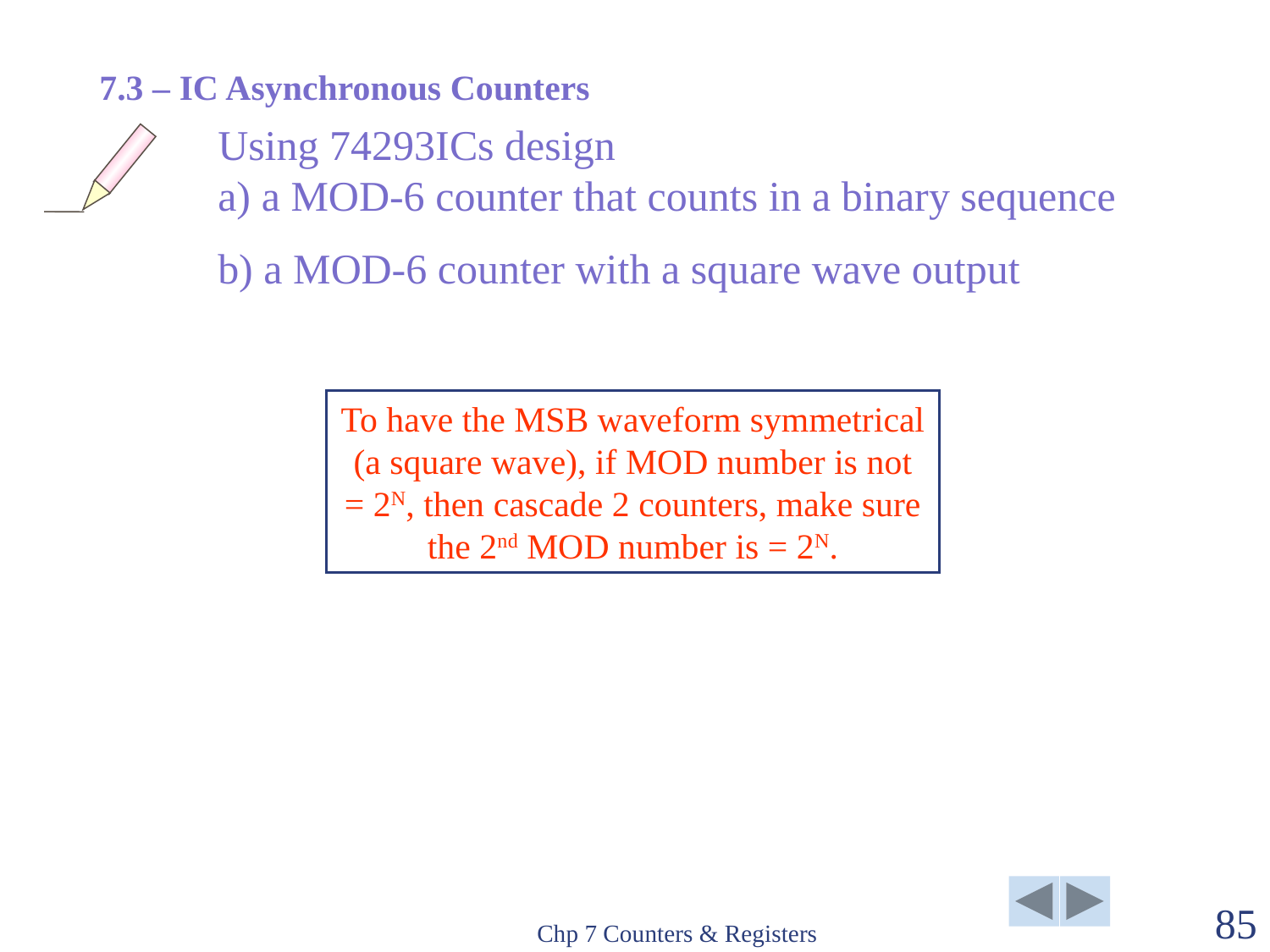

7.3 – IC Asynchronous Counters
Using 74293ICs design
a) a MOD-6 counter that counts in a binary sequence
b) a MOD-6 counter with a square wave output

To have the MSB waveform symmetrical (a square wave), if MOD number is not = 2N, then cascade 2 counters, make sure the 2nd MOD number is = 2N.
Chp 7 Counters & Registers
85